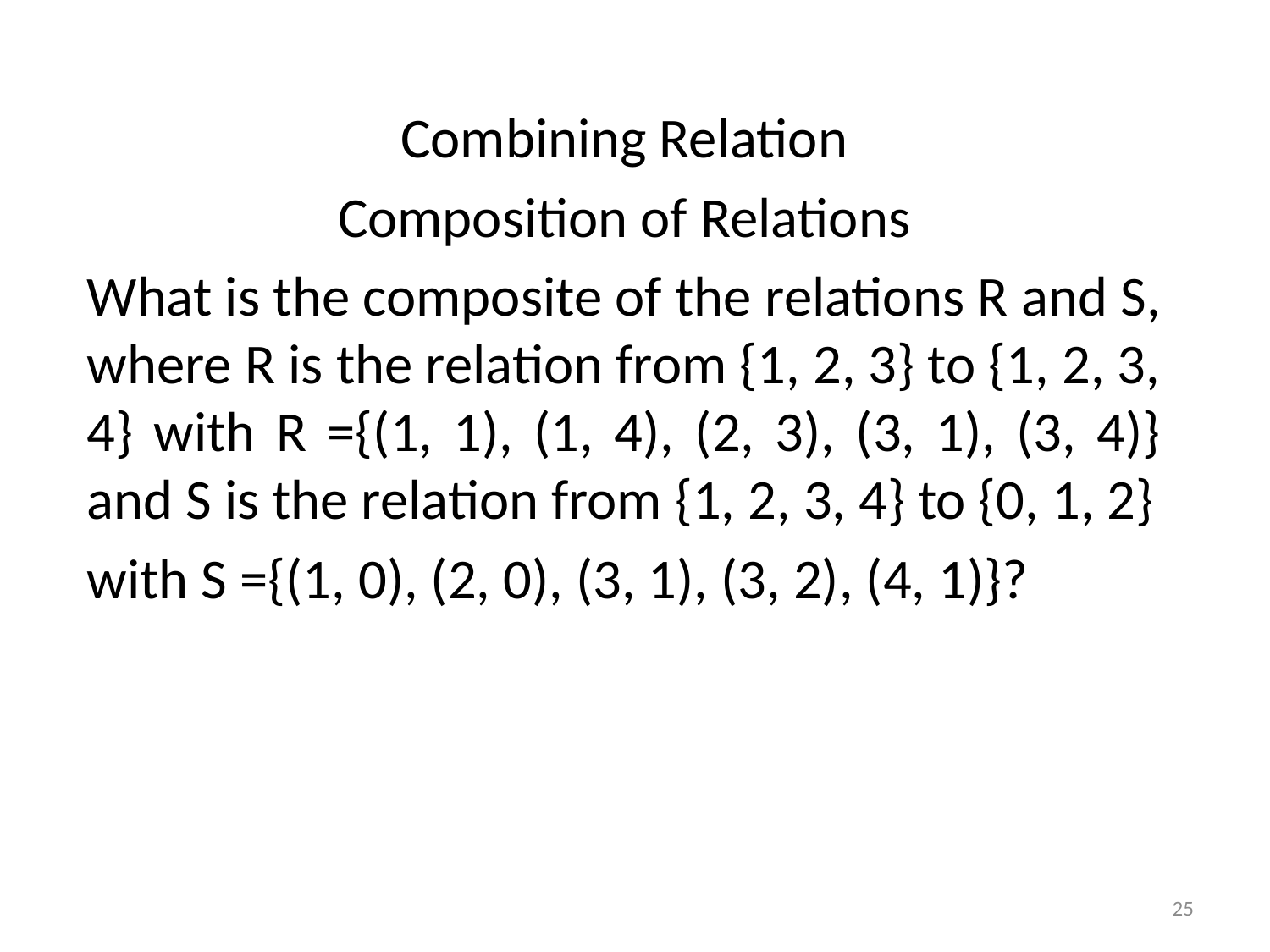

Combining Relation
Composition of Relations
What is the composite of the relations R and S, where R is the relation from {1, 2, 3} to {1, 2, 3, 4} with R ={(1, 1), (1, 4), (2, 3), (3, 1), (3, 4)} and S is the relation from {1, 2, 3, 4} to {0, 1, 2}
with S ={(1, 0), (2, 0), (3, 1), (3, 2), (4, 1)}?

25